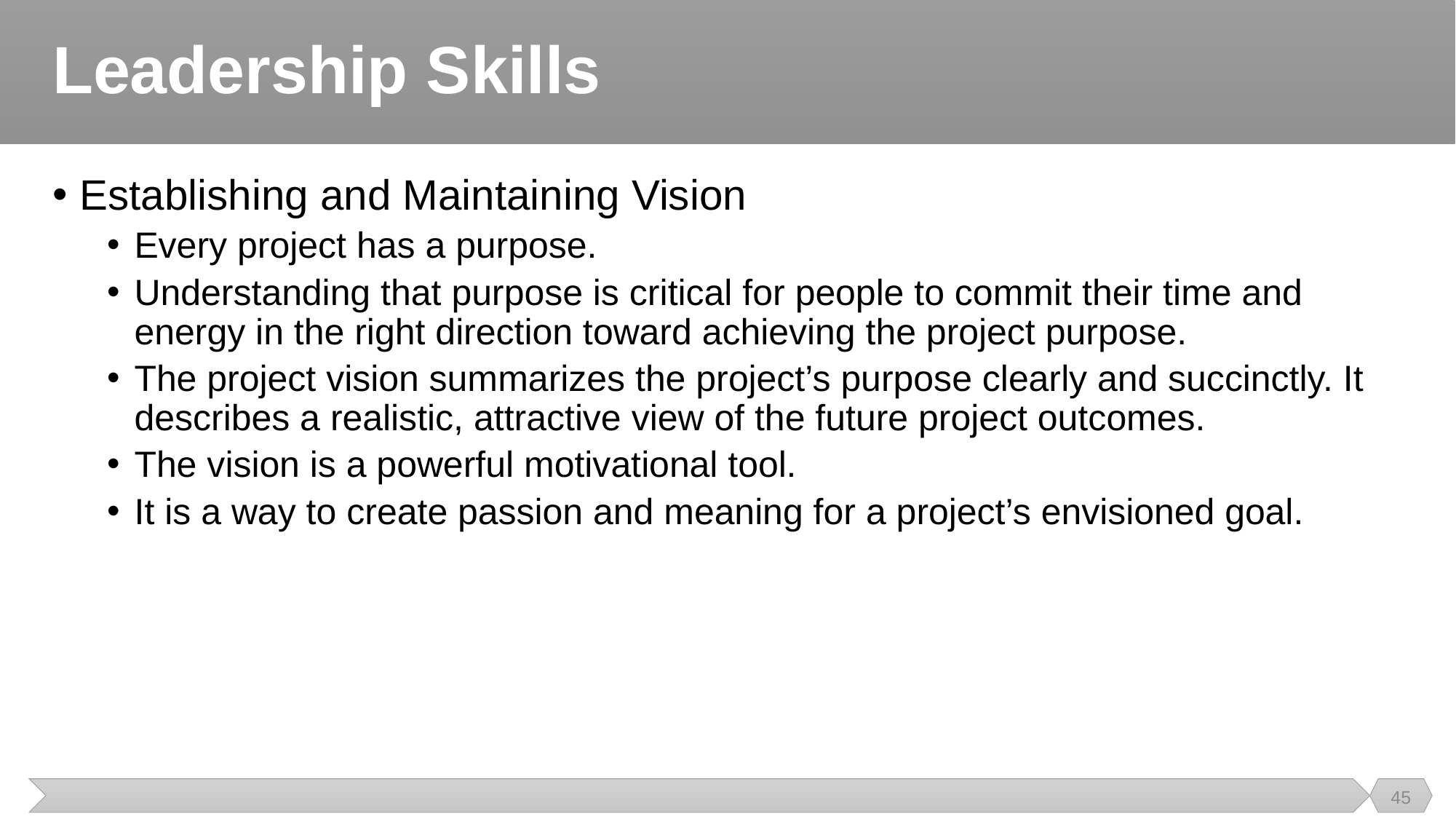

# Leadership Skills
Establishing and Maintaining Vision
Every project has a purpose.
Understanding that purpose is critical for people to commit their time and energy in the right direction toward achieving the project purpose.
The project vision summarizes the project’s purpose clearly and succinctly. It describes a realistic, attractive view of the future project outcomes.
The vision is a powerful motivational tool.
It is a way to create passion and meaning for a project’s envisioned goal.
45